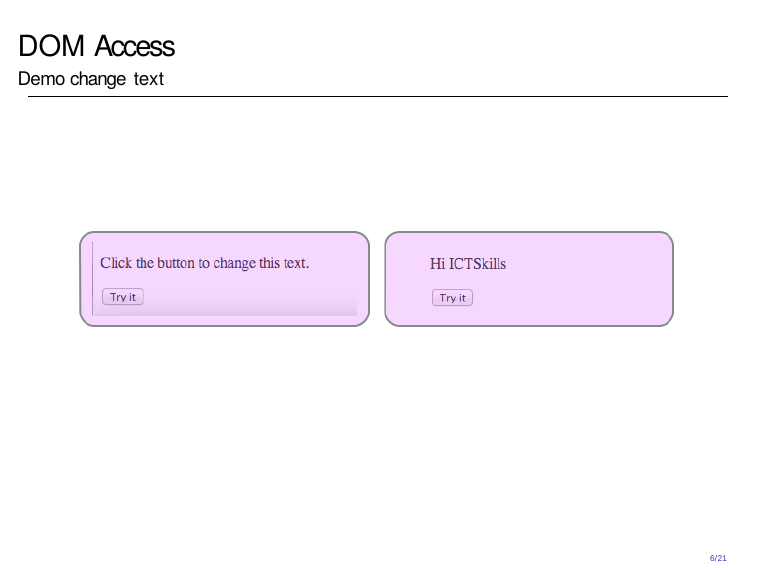

# DOM Access
Demo change text

6/21